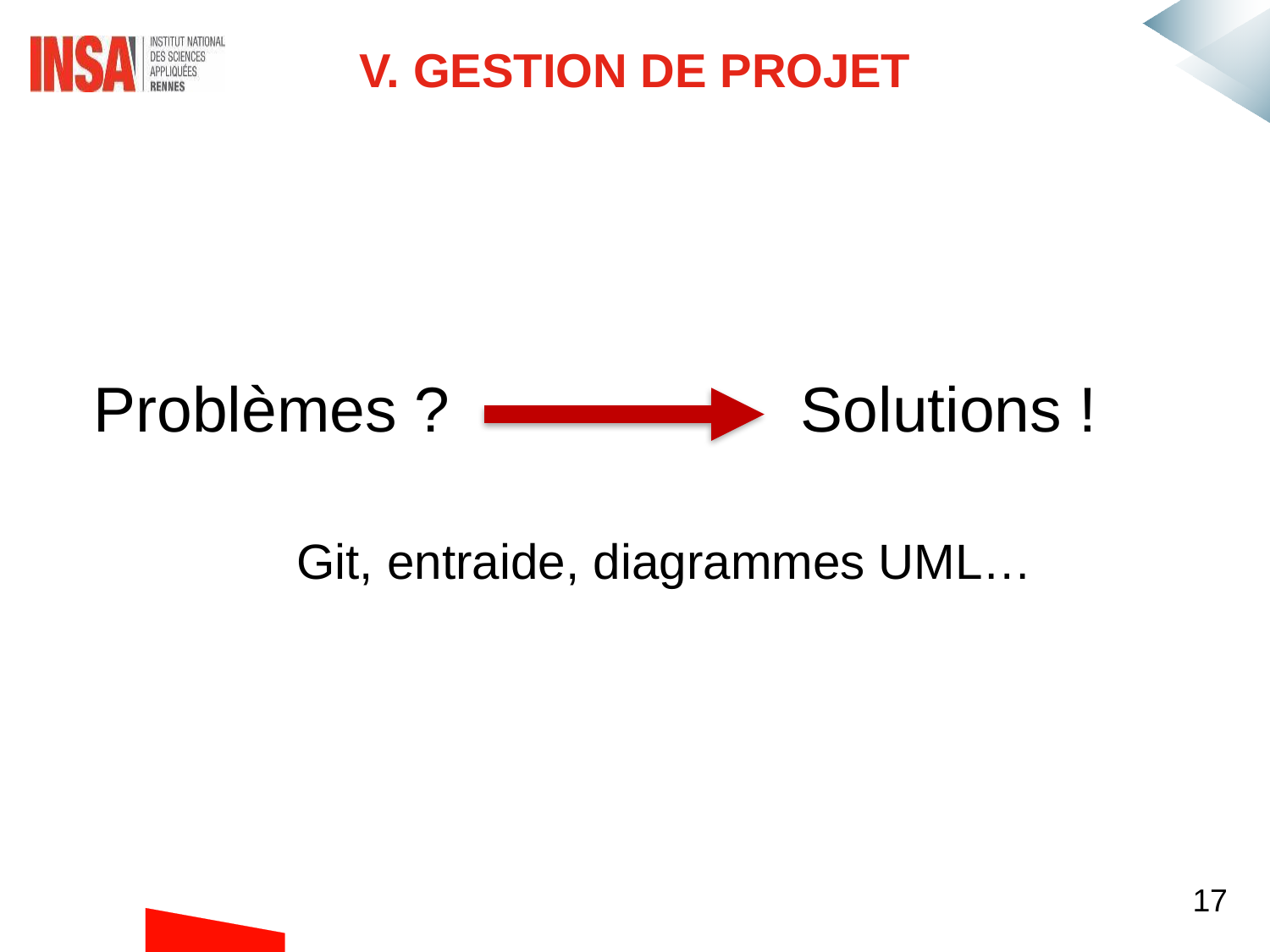

# V. Gestion de projet

Problèmes ?                    Solutions !

Git, entraide, diagrammes UML…
17